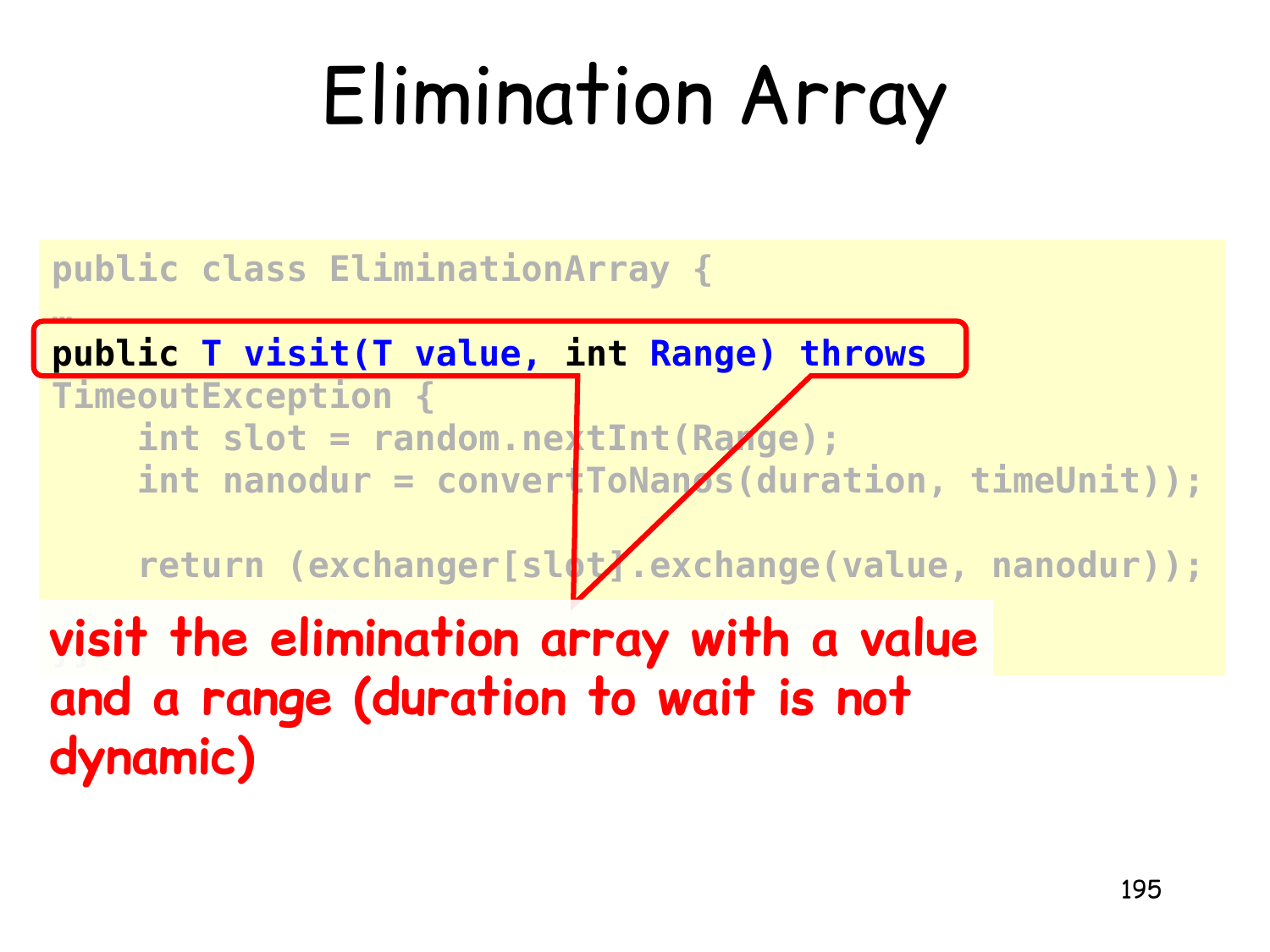

# Elimination Array
public class EliminationArray {
…
public T visit(T value, int Range) throws TimeoutException {
    int slot = random.nextInt(Range);
    int nanodur = convertToNanos(duration, timeUnit));
    return (exchanger[slot].exchange(value, nanodur));
}}

visit the elimination array with a value and a range (duration to wait is not dynamic)
195